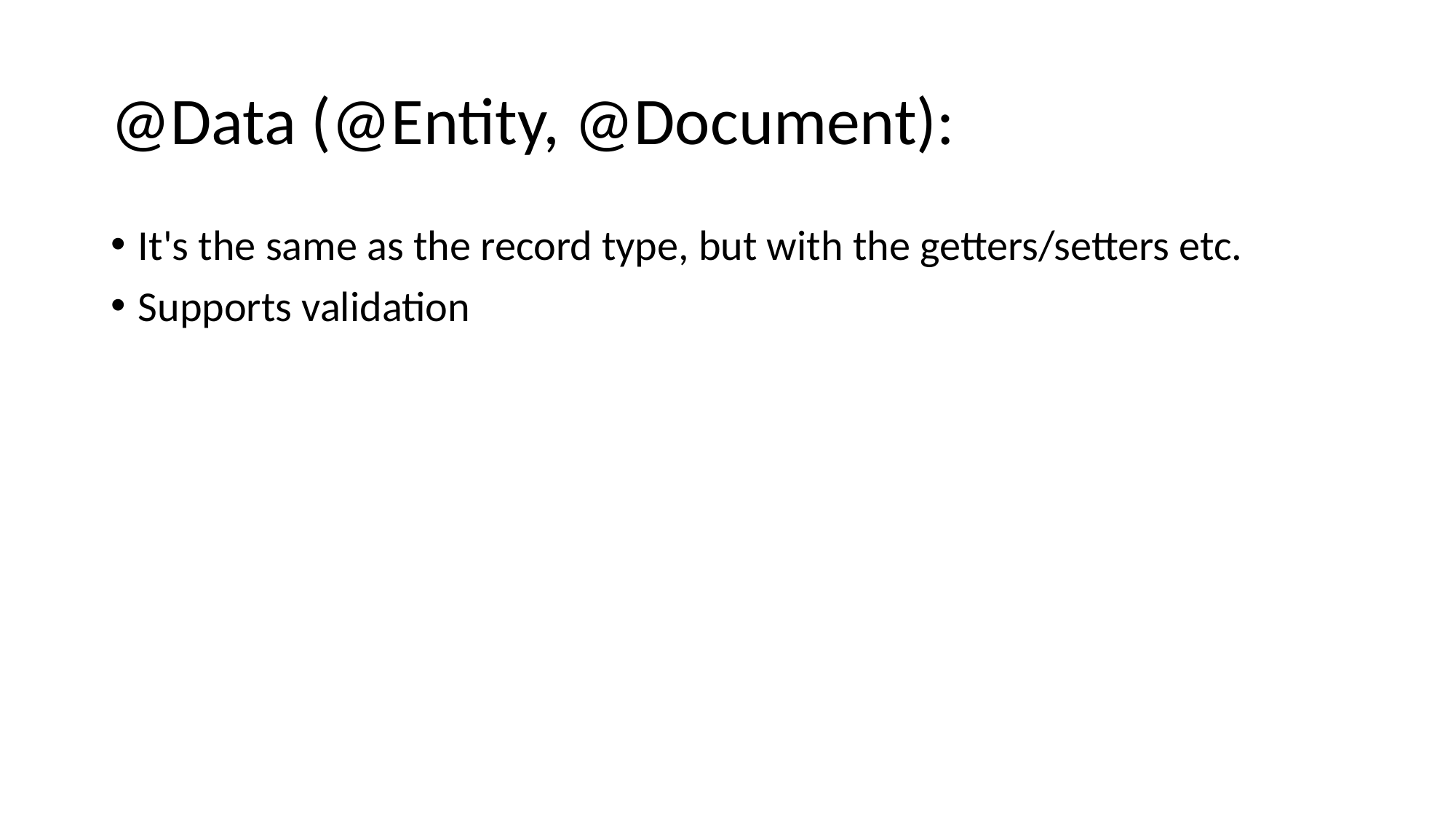

# @Data (@Entity, @Document):
It's the same as the record type, but with the getters/setters etc.
Supports validation